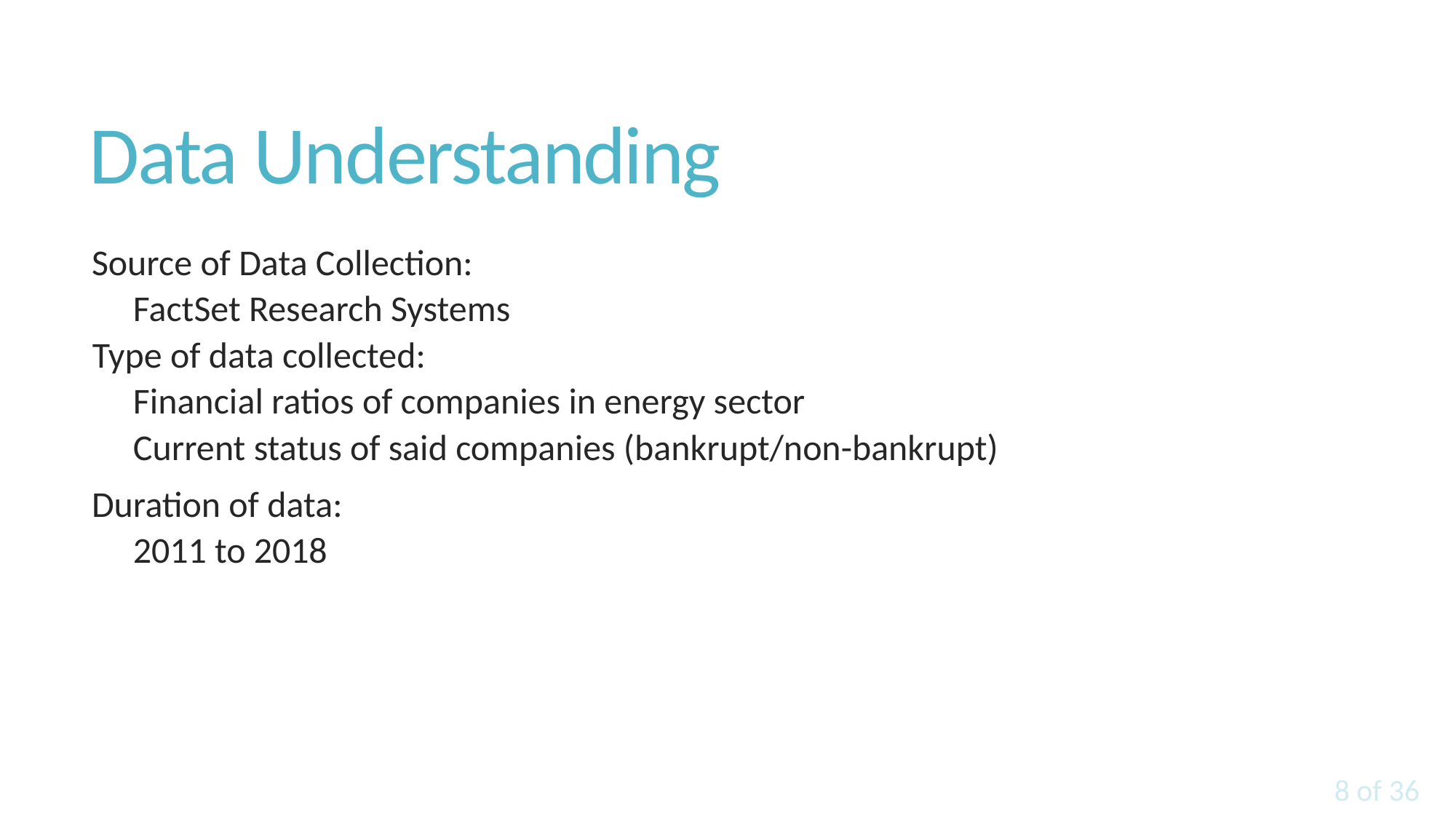

# Data Understanding
Source of Data Collection:
FactSet Research Systems
Type of data collected:
Financial ratios of companies in energy sector
Current status of said companies (bankrupt/non-bankrupt)
Duration of data:
2011 to 2018

8 of 36